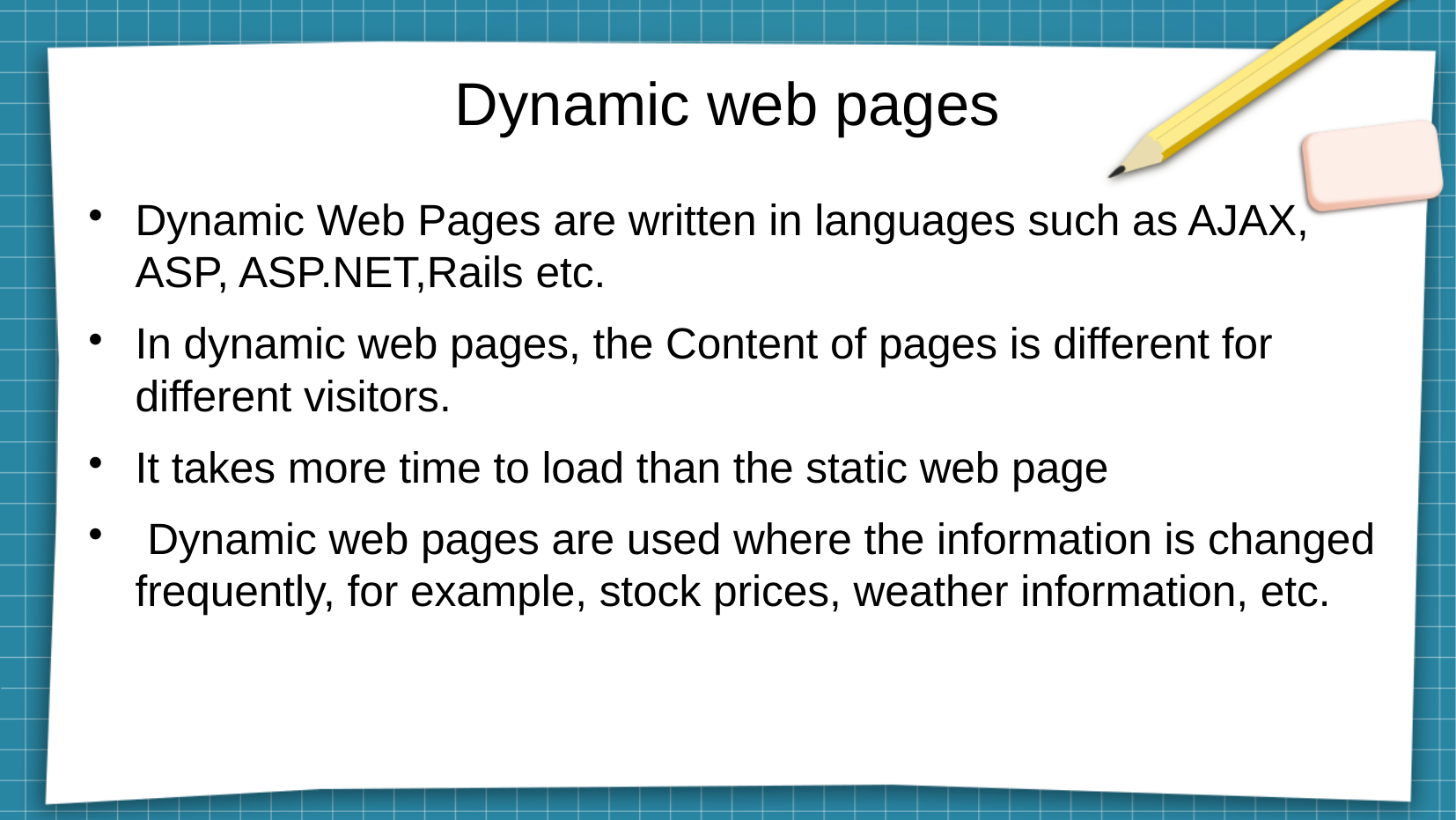

# Dynamic web pages
Dynamic Web Pages are written in languages such as AJAX, ASP, ASP.NET,Rails etc.
In dynamic web pages, the Content of pages is different for different visitors.
It takes more time to load than the static web page
 Dynamic web pages are used where the information is changed frequently, for example, stock prices, weather information, etc.